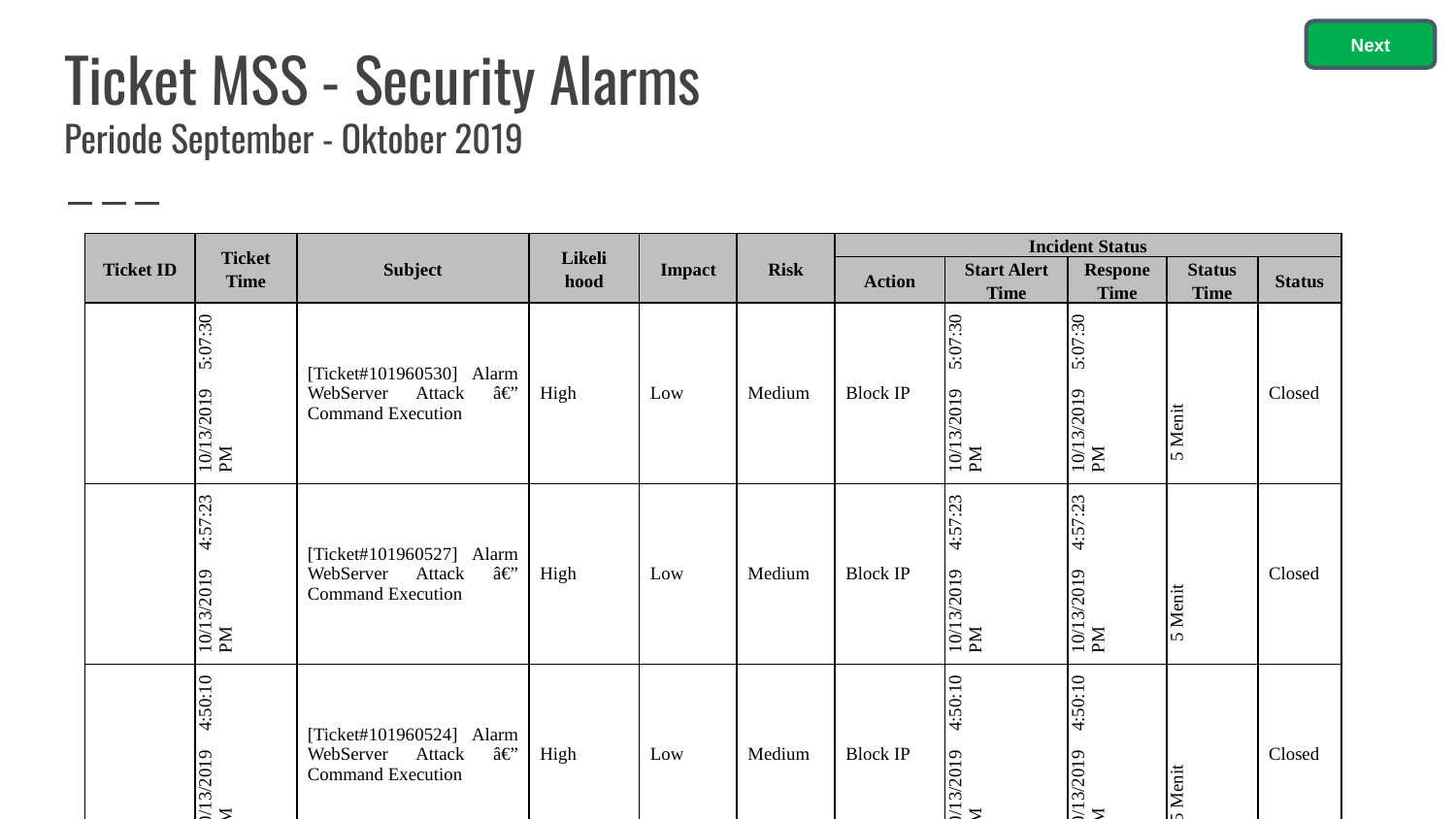

Next
# Ticket MSS - Security Alarms Periode September - Oktober 2019
| Ticket ID | Ticket Time | Subject | Likeli hood | Impact | Risk | Incident Status |  |  |  |  |
| --- | --- | --- | --- | --- | --- | --- | --- | --- | --- | --- |
|  |  |  |  |  |  | Action | Start Alert Time | Respone Time | Status Time | Status |
|  | 10/13/2019 5:07:30 PM | [Ticket#101960530] Alarm WebServer Attack â€” Command Execution | High | Low | Medium | Block IP | 10/13/2019 5:07:30 PM | 10/13/2019 5:07:30 PM | 5 Menit | Closed |
|  | 10/13/2019 4:57:23 PM | [Ticket#101960527] Alarm WebServer Attack â€” Command Execution | High | Low | Medium | Block IP | 10/13/2019 4:57:23 PM | 10/13/2019 4:57:23 PM | 5 Menit | Closed |
|  | 10/13/2019 4:50:10 PM | [Ticket#101960524] Alarm WebServer Attack â€” Command Execution | High | Low | Medium | Block IP | 10/13/2019 4:50:10 PM | 10/13/2019 4:50:10 PM | 5 Menit | Closed |
|  | 10/13/2019 9:42:09 AM | [Ticket#101960521] Alarm Web Vulnerability Scanning - Web Scanning | High | Low | Medium | Block IP | 10/13/2019 9:42:09 AM | 10/13/2019 9:42:09 AM | 5 Menit | Closed |
|  | 10/12/2019 10:49:46 PM | [Ticket#101960518] Alarm Web Vulnerability Scanning - Web Scanning | High | Low | Medium | Block IP | 10/12/2019 10:49:46 PM | 10/12/2019 10:49:46 PM | 5 Menit | Closed |
|  | 10/12/2019 10:44:02 PM | [Ticket#101960515] Alarm Web Vulnerability Scanning - Web Scanning | High | Low | Medium | Block IP | 10/12/2019 10:44:02 PM | 10/12/2019 10:44:02 PM | 5 Menit | Closed |